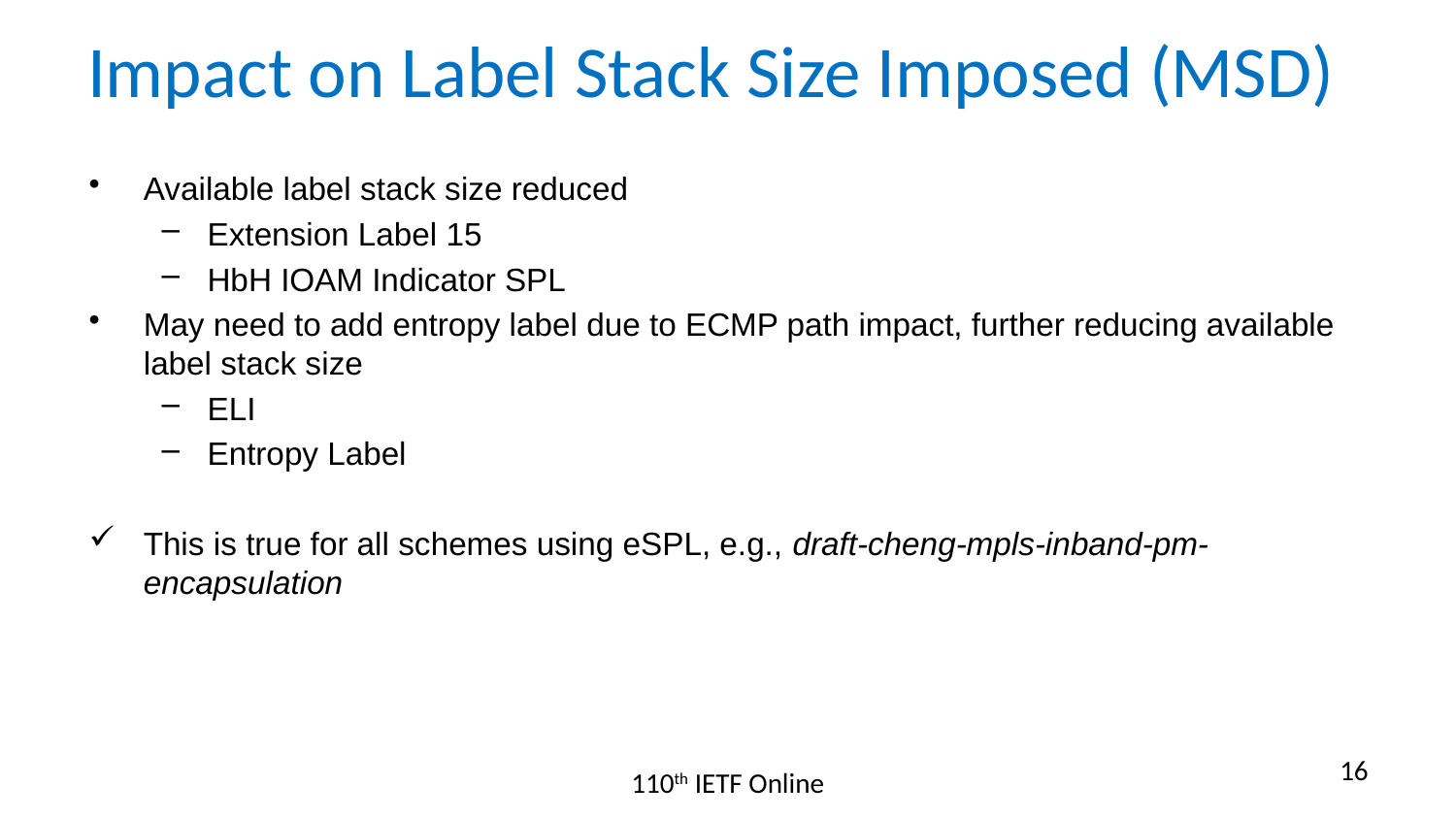

# Impact on Label Stack Size Imposed (MSD)
Available label stack size reduced
Extension Label 15
HbH IOAM Indicator SPL
May need to add entropy label due to ECMP path impact, further reducing available label stack size
ELI
Entropy Label

This is true for all schemes using eSPL, e.g., draft-cheng-mpls-inband-pm-encapsulation

16
110th IETF Online